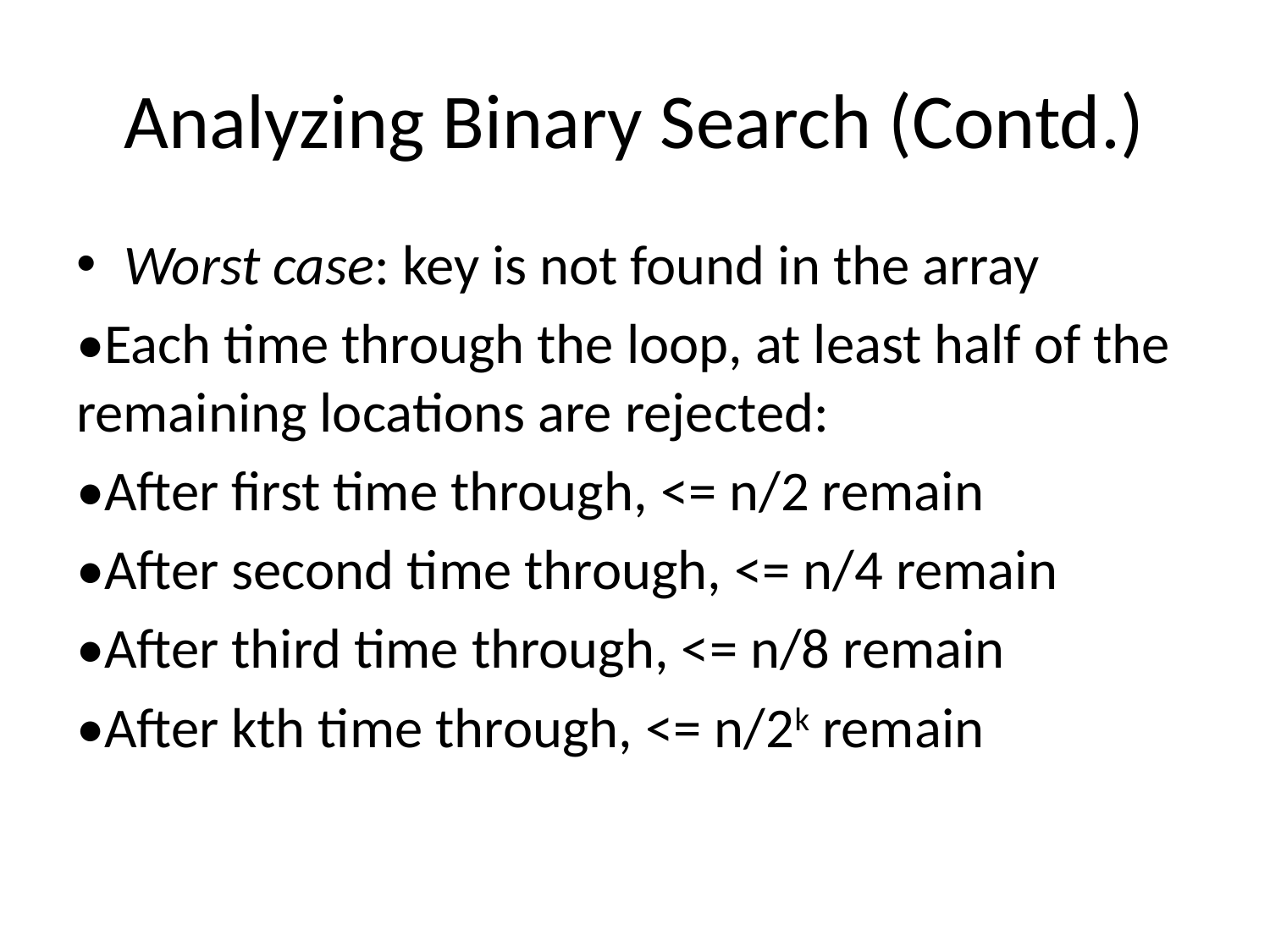

# Analyzing Binary Search (Contd.)
Worst case: key is not found in the array
•Each time through the loop, at least half of the remaining locations are rejected:
•After first time through, <= n/2 remain
•After second time through, <= n/4 remain
•After third time through, <= n/8 remain
•After kth time through, <= n/2k remain